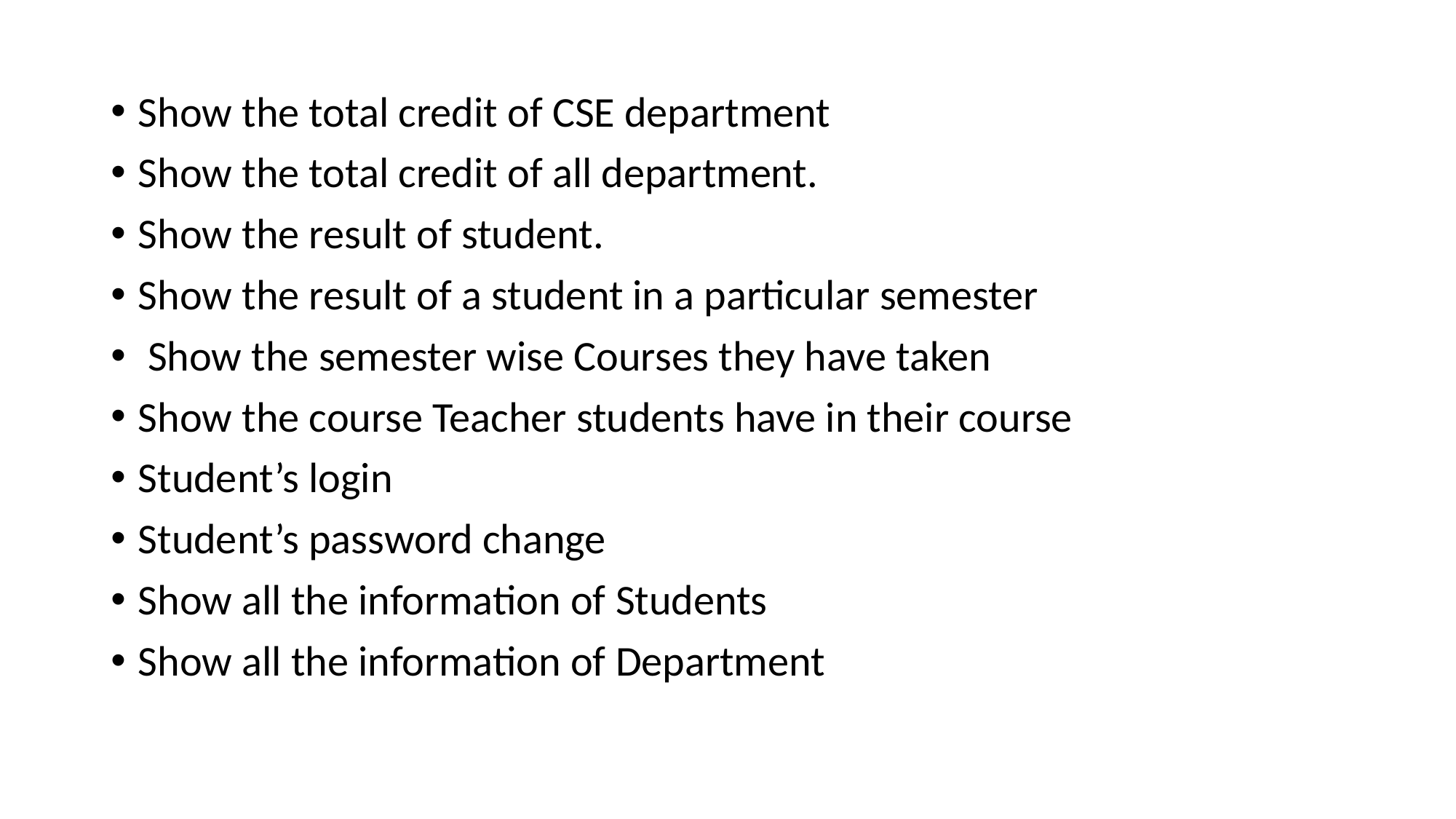

Show the total credit of CSE department
Show the total credit of all department.
Show the result of student.
Show the result of a student in a particular semester
 Show the semester wise Courses they have taken
Show the course Teacher students have in their course
Student’s login
Student’s password change
Show all the information of Students
Show all the information of Department